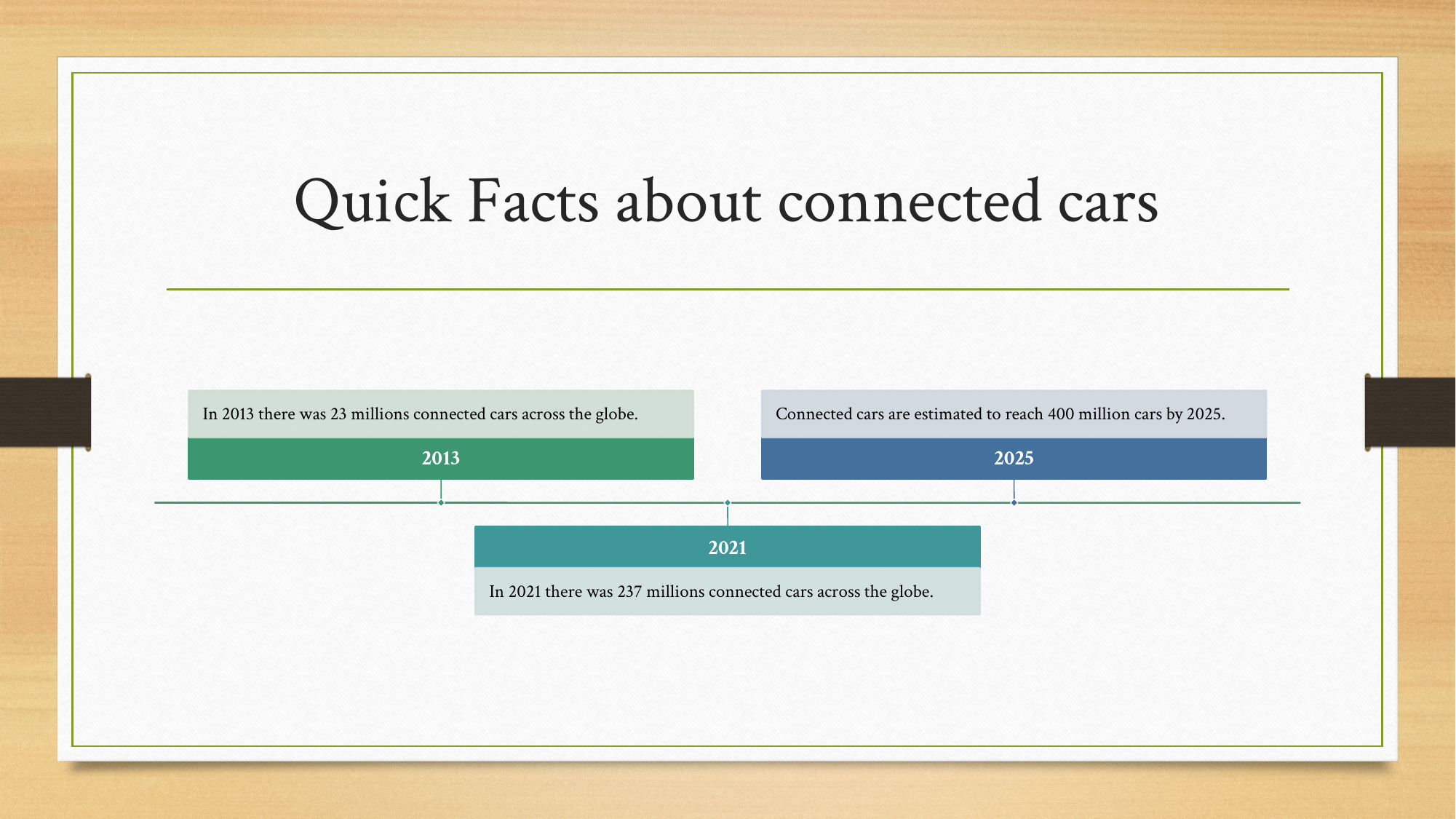

# Quick Facts about connected cars
2013
In 2013 there was 23 millions connected cars across the globe.
2021
In 2021 there was 237 millions connected cars across the globe.
2025
Connected cars are estimated to reach 400 million cars by 2025.